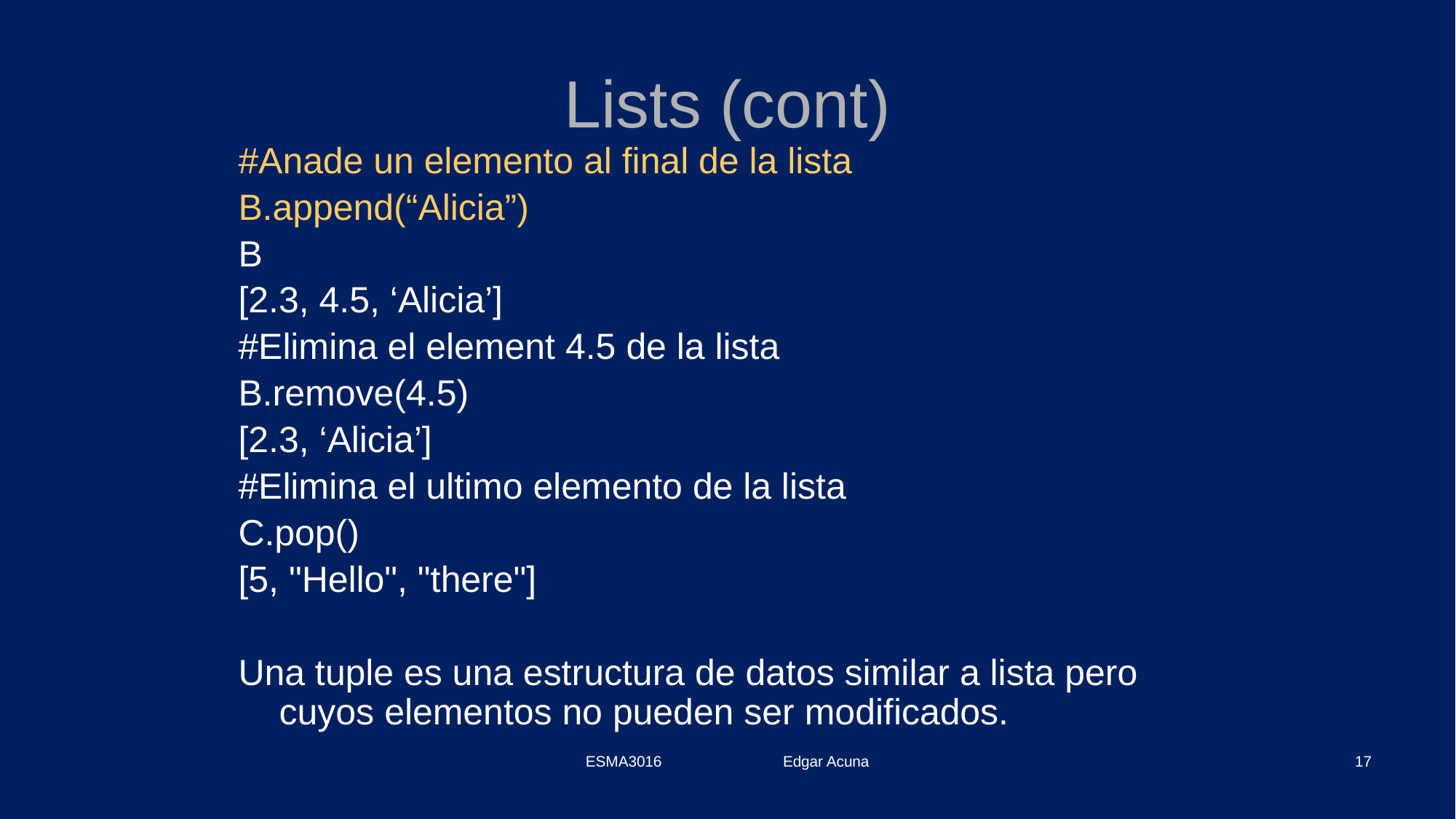

# Lists (cont)
#Anade un elemento al final de la lista
B.append(“Alicia”)
B
[2.3, 4.5, ‘Alicia’]
#Elimina el element 4.5 de la lista
B.remove(4.5)
[2.3, ‘Alicia’]
#Elimina el ultimo elemento de la lista
C.pop()
[5, "Hello", "there"]

Una tuple es una estructura de datos similar a lista pero cuyos elementos no pueden ser modificados.

ESMA3016                             Edgar Acuna
17